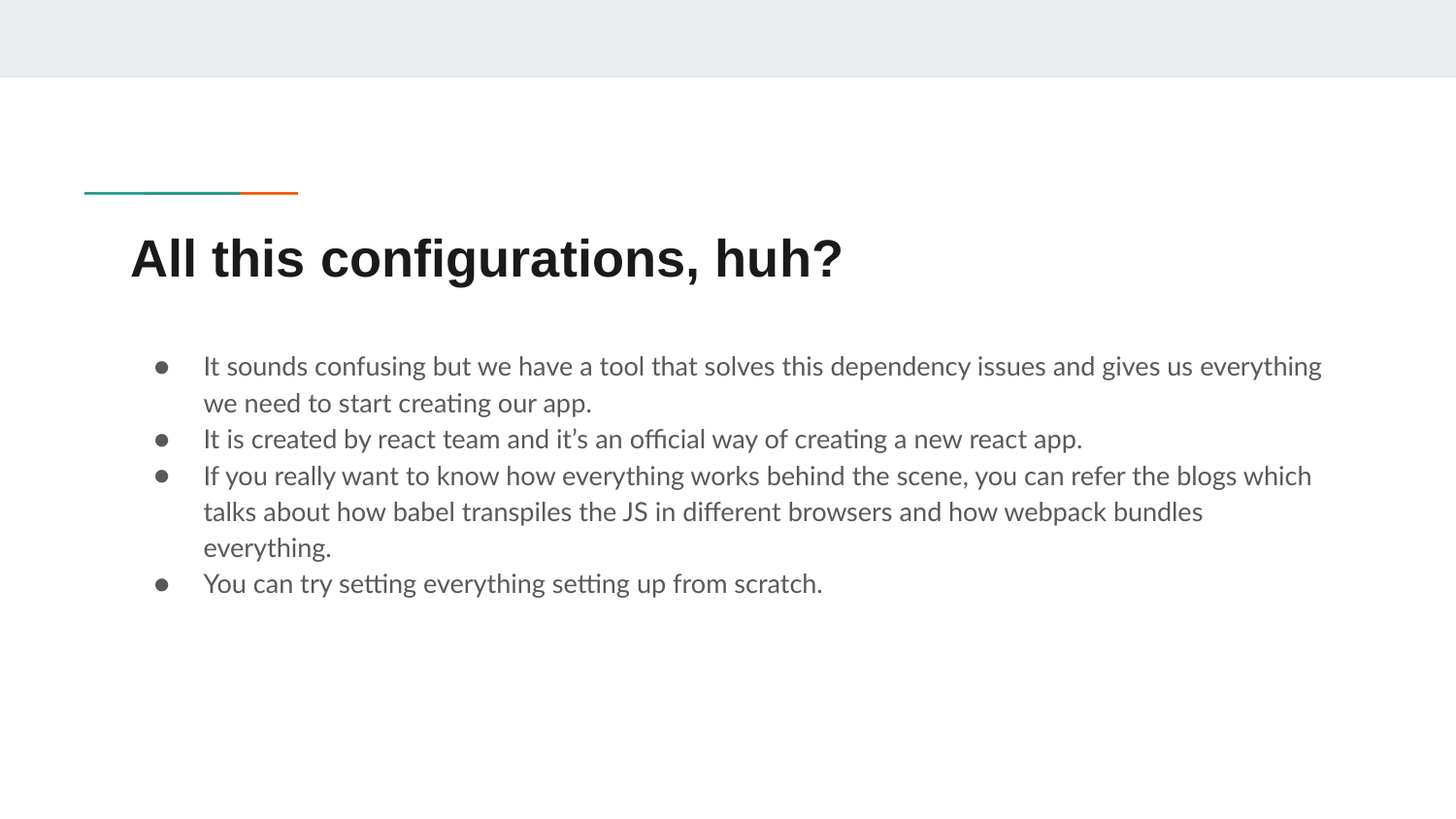

# All this configurations, huh?
It sounds confusing but we have a tool that solves this dependency issues and gives us everything we need to start creating our app.
It is created by react team and it’s an official way of creating a new react app.
If you really want to know how everything works behind the scene, you can refer the blogs which talks about how babel transpiles the JS in different browsers and how webpack bundles everything.
You can try setting everything setting up from scratch.